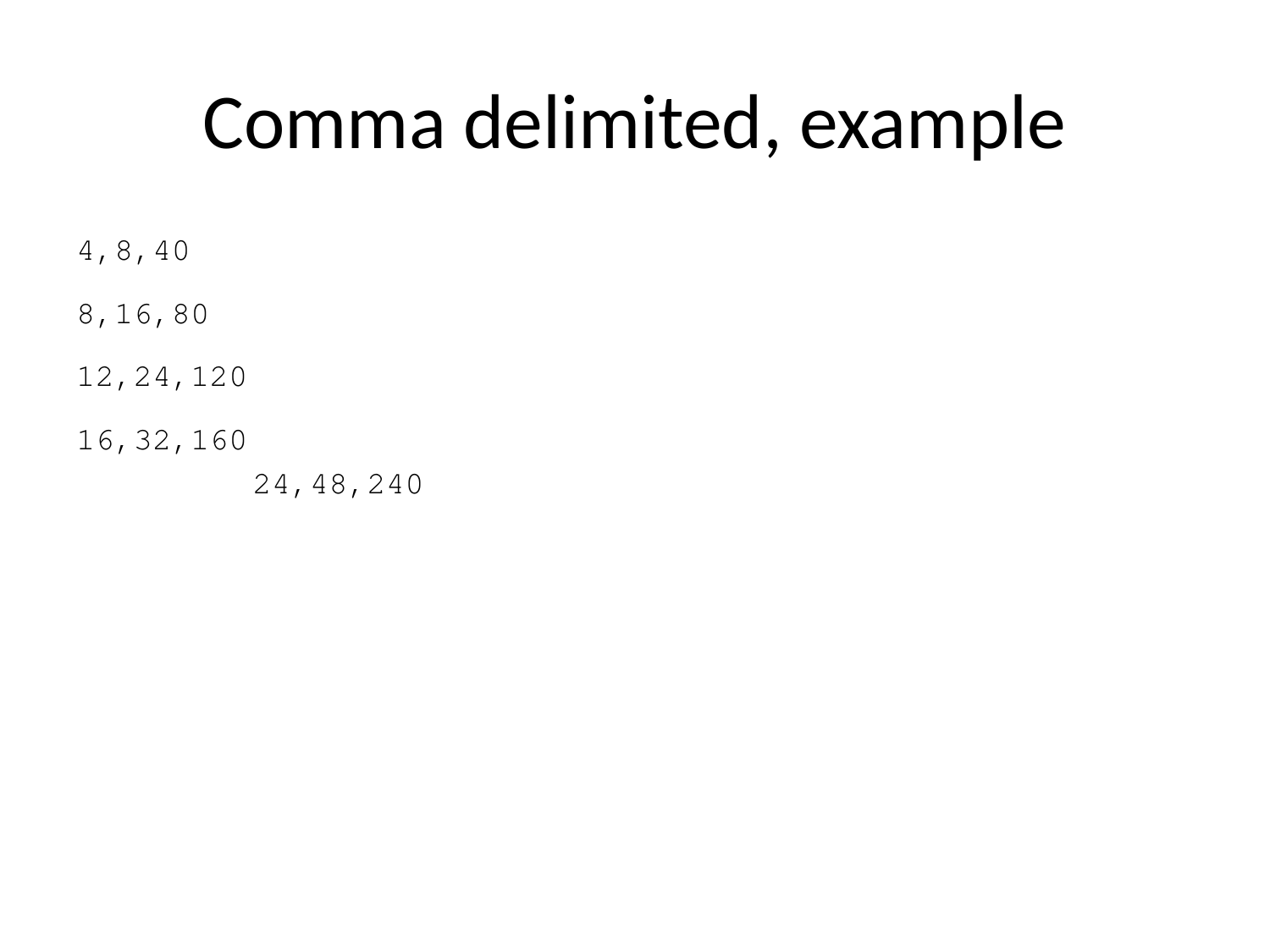

# Comma delimited, example
4,8,40
8,16,80
12,24,120
16,32,160
24,48,240